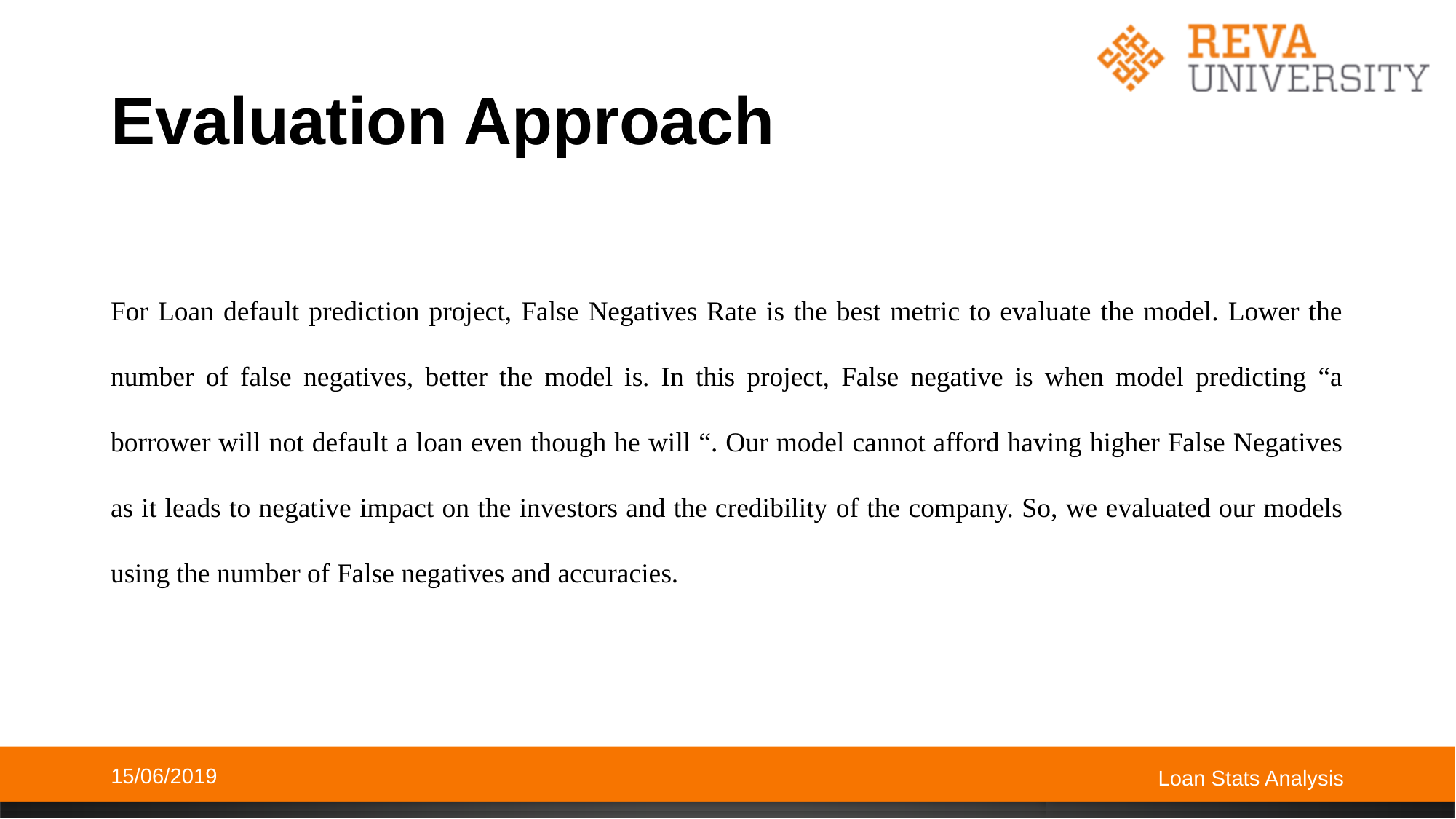

# Evaluation Approach
For Loan default prediction project, False Negatives Rate is the best metric to evaluate the model. Lower the number of false negatives, better the model is. In this project, False negative is when model predicting “a borrower will not default a loan even though he will “. Our model cannot afford having higher False Negatives as it leads to negative impact on the investors and the credibility of the company. So, we evaluated our models using the number of False negatives and accuracies.
15/06/2019
Loan Stats Analysis